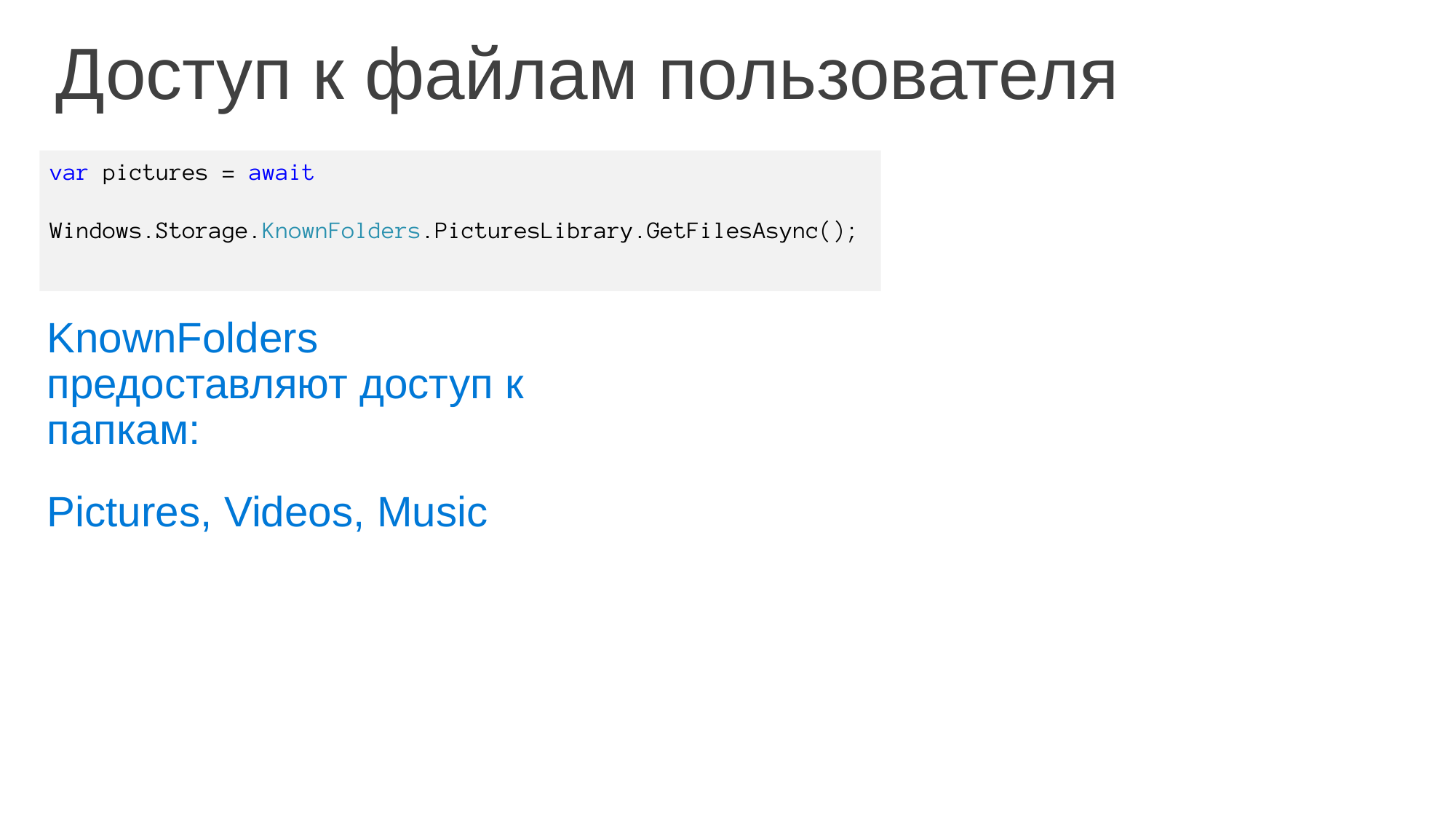

Доступ к файлам пользователя
var pictures = await
   Windows.Storage.KnownFolders.PicturesLibrary.GetFilesAsync();

KnownFolders предоставляют доступ к папкам:
Pictures, Videos, Music